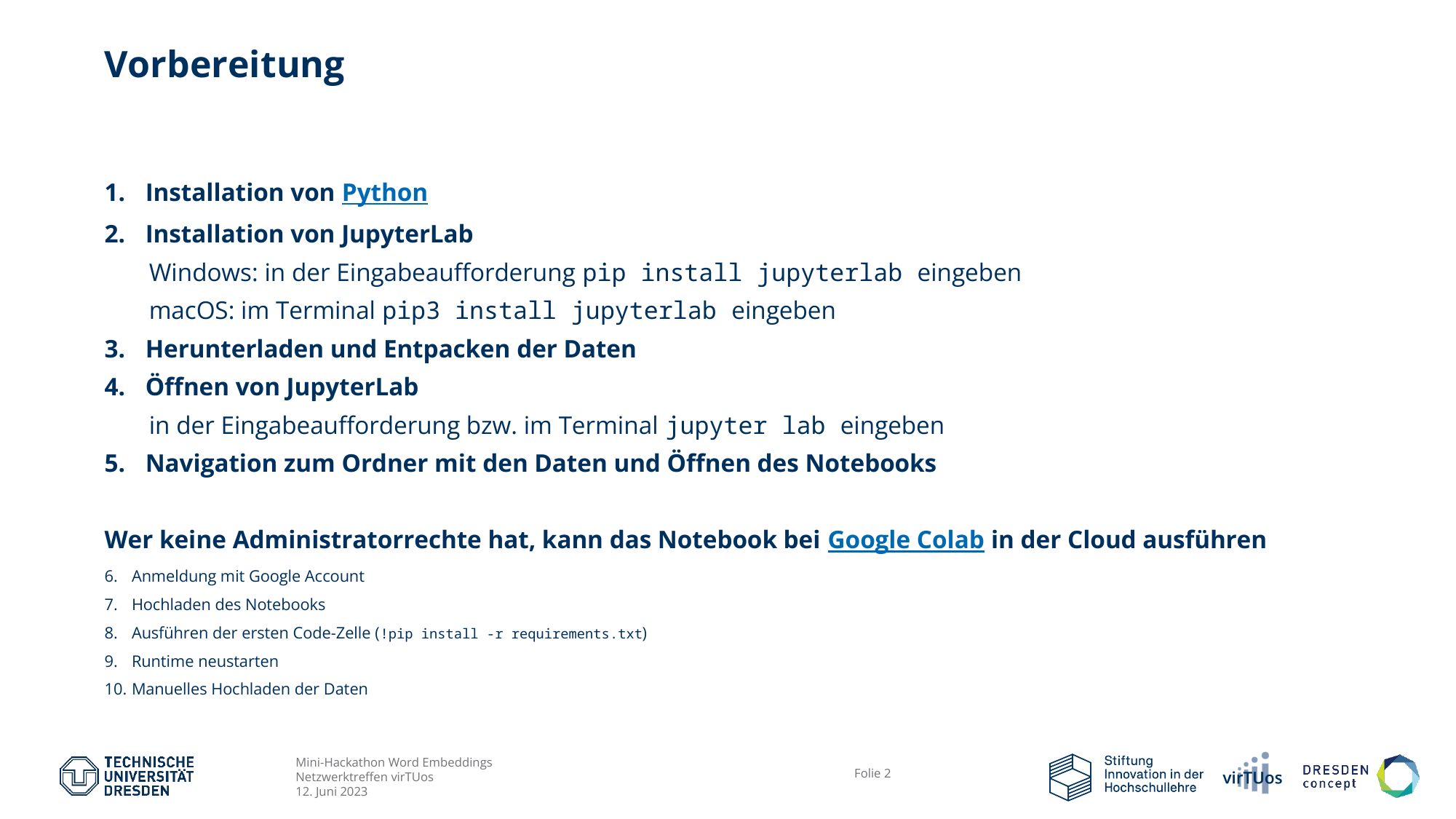

# Vorbereitung
Installation von Python
Installation von JupyterLab
       Windows: in der Eingabeaufforderung pip install jupyterlab eingeben
       macOS: im Terminal pip3 install jupyterlab eingeben
Herunterladen und Entpacken der Daten
Öffnen von JupyterLab
       in der Eingabeaufforderung bzw. im Terminal jupyter lab eingeben
Navigation zum Ordner mit den Daten und Öffnen des Notebooks

Wer keine Administratorrechte hat, kann das Notebook bei Google Colab in der Cloud ausführen
Anmeldung mit Google Account
Hochladen des Notebooks
Ausführen der ersten Code-Zelle (!pip install -r requirements.txt)
Runtime neustarten
Manuelles Hochladen der Daten